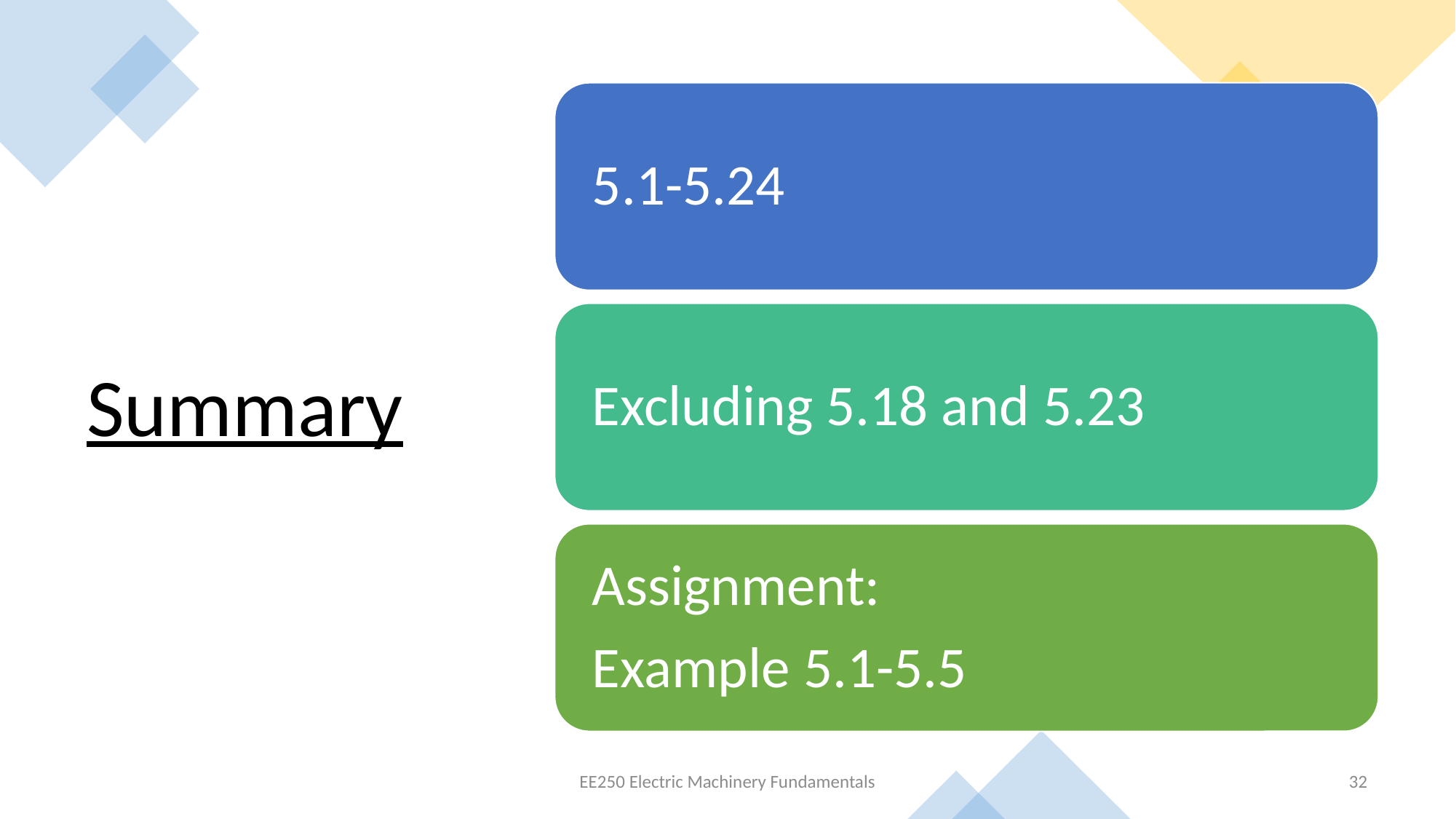

5.1-5.24
Excluding 5.18 and 5.23
Assignment:
Example 5.1-5.5
# Summary

EE250 Electric Machinery Fundamentals
32